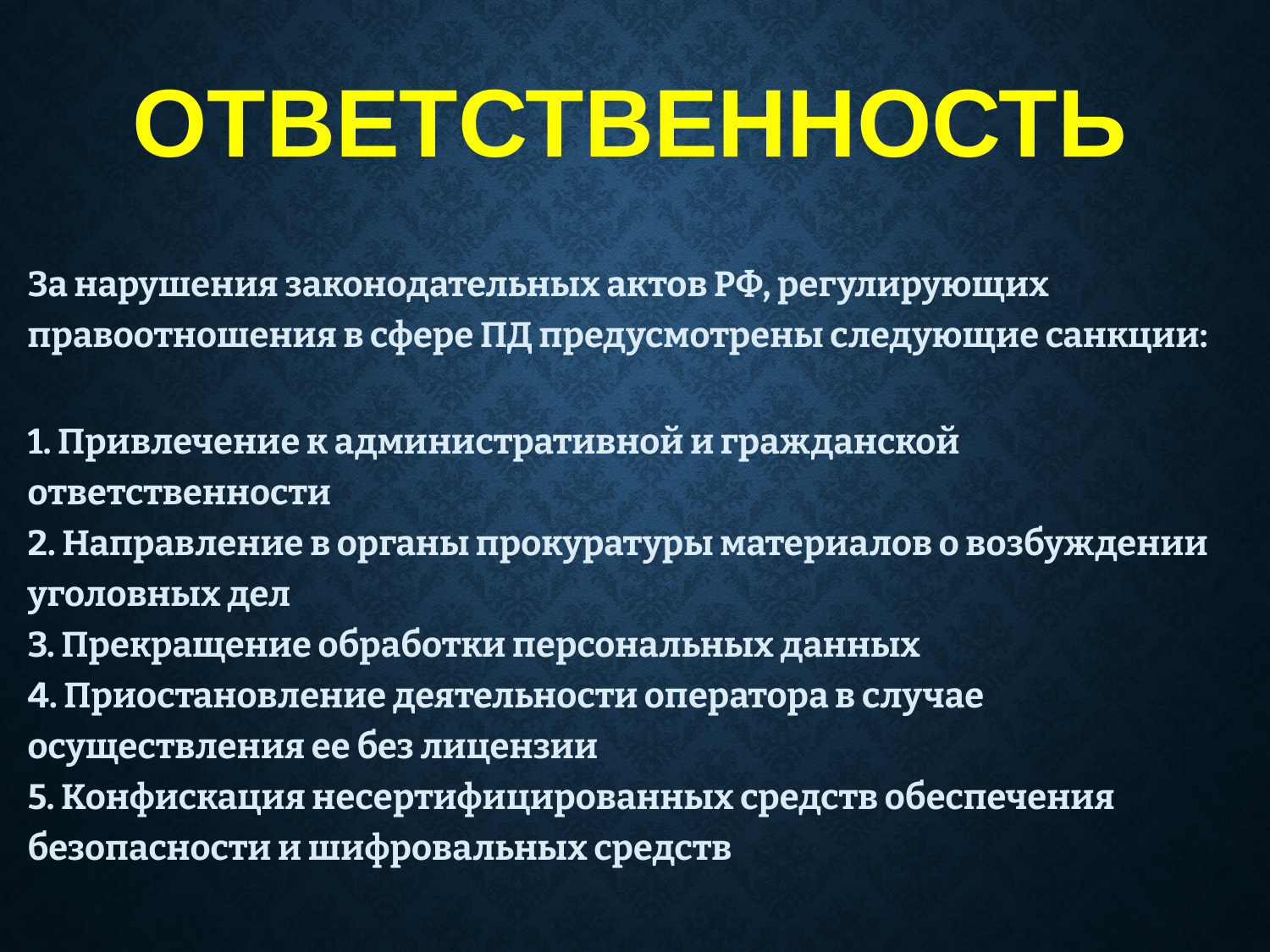

# Ответственность
За нарушения законодательных актов РФ, регулирующих правоотношения в сфере ПД предусмотрены следующие санкции:
1. Привлечение к административной и гражданской ответственности
2. Направление в органы прокуратуры материалов о возбуждении уголовных дел
3. Прекращение обработки персональных данных
4. Приостановление деятельности оператора в случае осуществления ее без лицензии
5. Конфискация неcертифицированных средств обеспечения безопасности и шифровальных средств